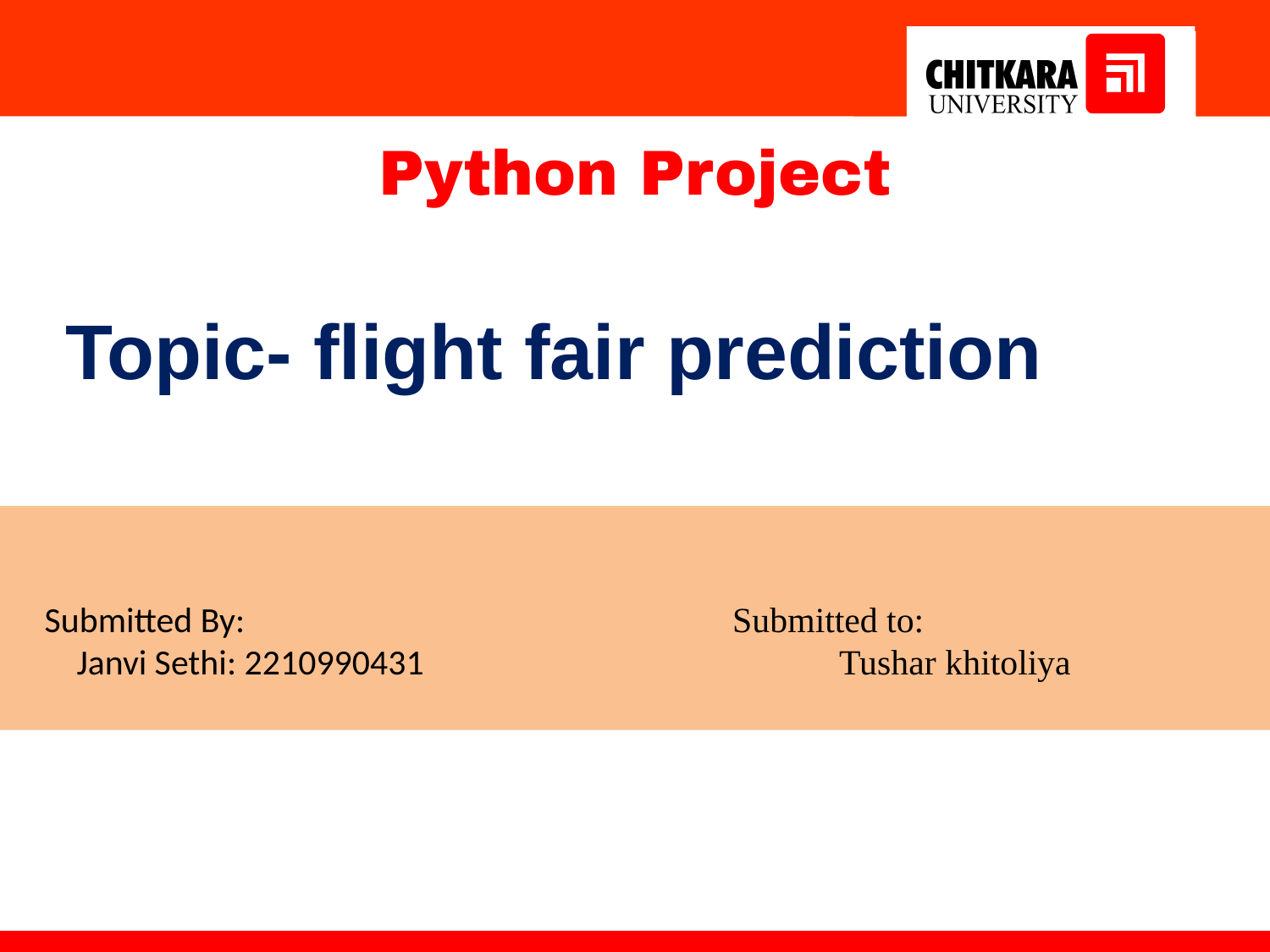

Python Project
Topic- flight fair prediction

    Submitted By:
        Janvi Sethi: 2210990431

Submitted to:
            Tushar khitoliya